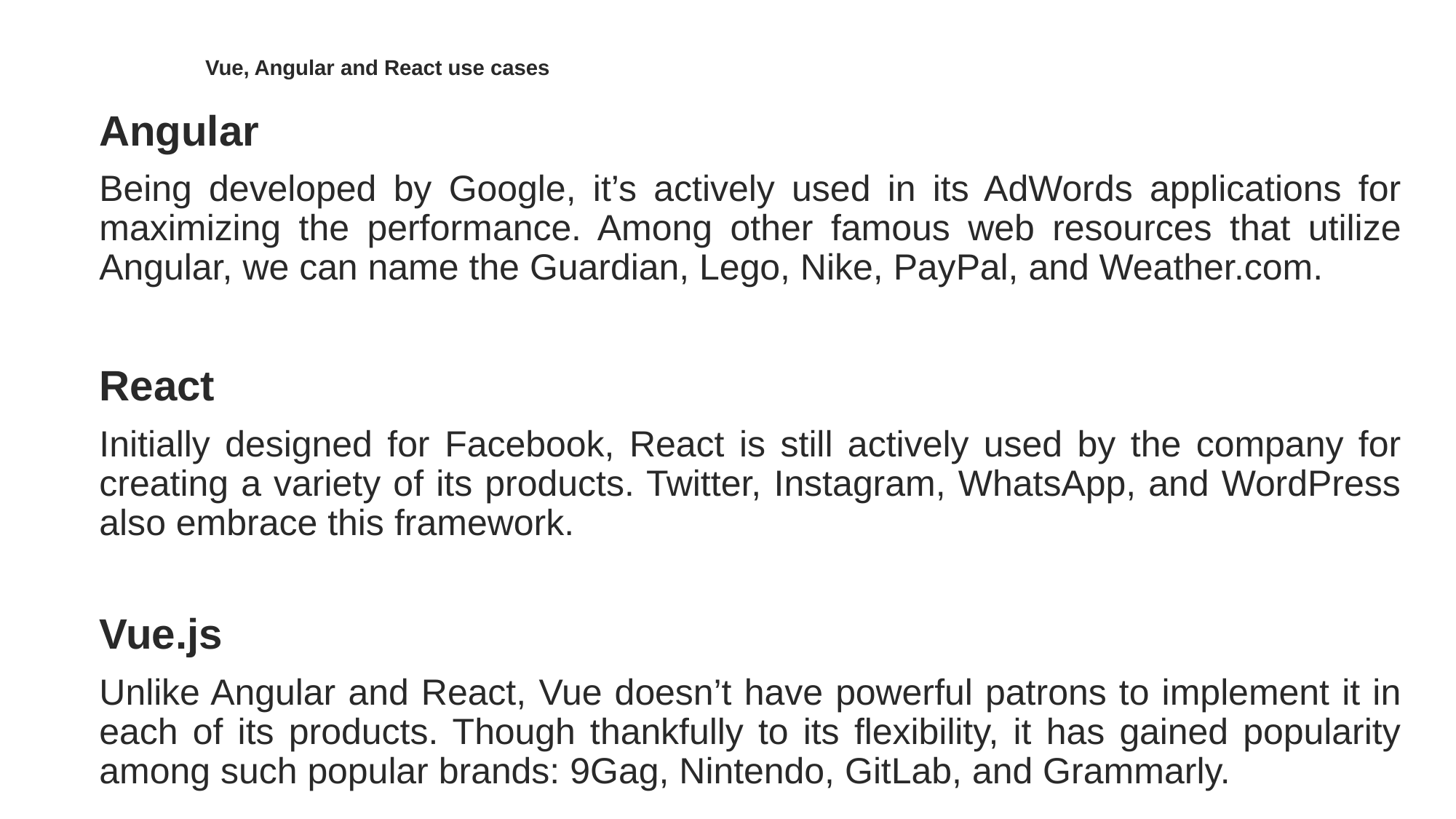

# Vue, Angular and React use cases
Angular
Being developed by Google, it’s actively used in its AdWords applications for maximizing the performance. Among other famous web resources that utilize Angular, we can name the Guardian, Lego, Nike, PayPal, and Weather.com.

React
Initially designed for Facebook, React is still actively used by the company for creating a variety of its products. Twitter, Instagram, WhatsApp, and WordPress also embrace this framework.

Vue.js
Unlike Angular and React, Vue doesn’t have powerful patrons to implement it in each of its products. Though thankfully to its flexibility, it has gained popularity among such popular brands: 9Gag, Nintendo, GitLab, and Grammarly.